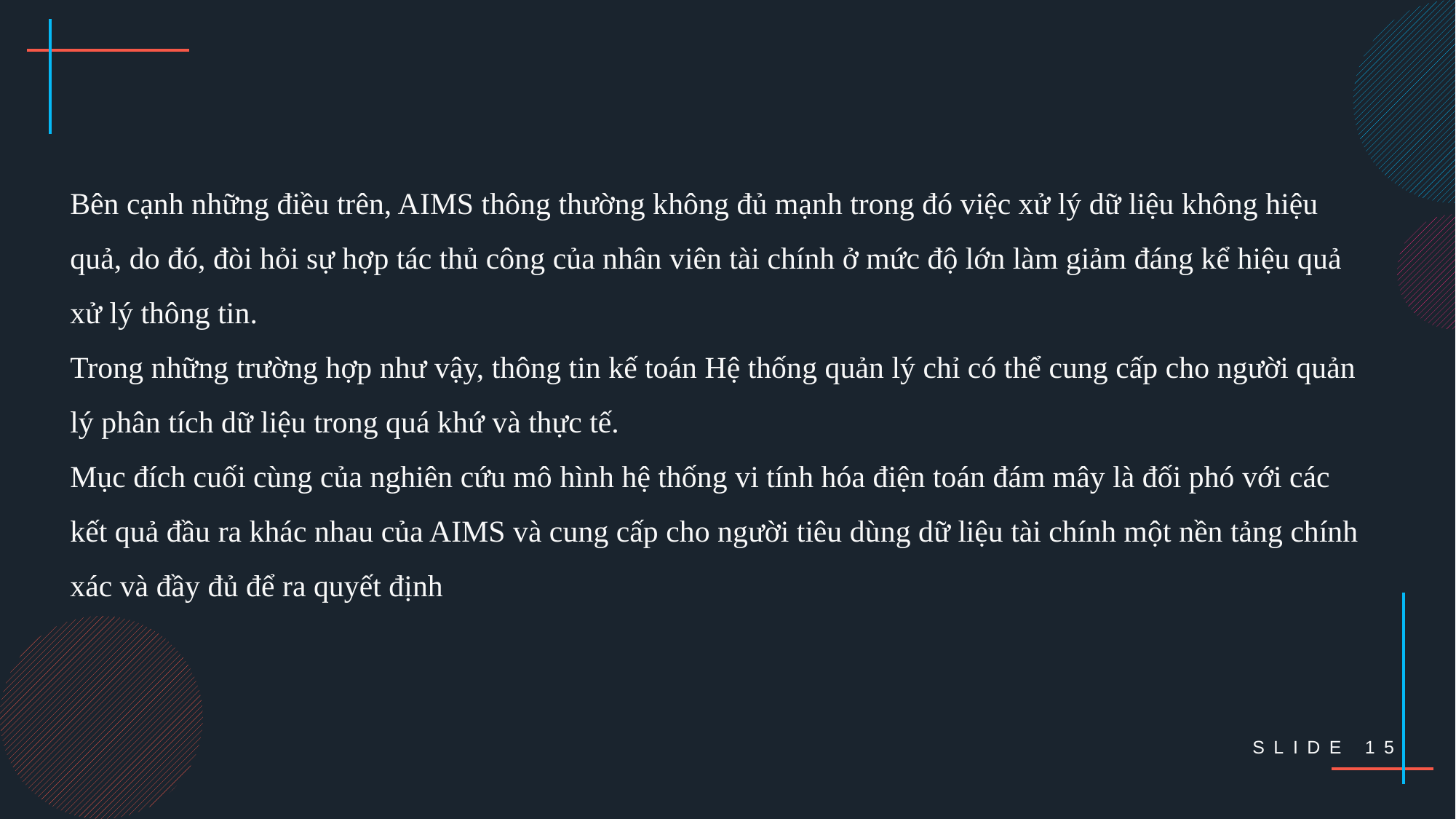

Bên cạnh những điều trên, AIMS thông thường không đủ mạnh trong đó việc xử lý dữ liệu không hiệu quả, do đó, đòi hỏi sự hợp tác thủ công của nhân viên tài chính ở mức độ lớn làm giảm đáng kể hiệu quả xử lý thông tin.
Trong những trường hợp như vậy, thông tin kế toán Hệ thống quản lý chỉ có thể cung cấp cho người quản lý phân tích dữ liệu trong quá khứ và thực tế.
Mục đích cuối cùng của nghiên cứu mô hình hệ thống vi tính hóa điện toán đám mây là đối phó với các kết quả đầu ra khác nhau của AIMS và cung cấp cho người tiêu dùng dữ liệu tài chính một nền tảng chính xác và đầy đủ để ra quyết định